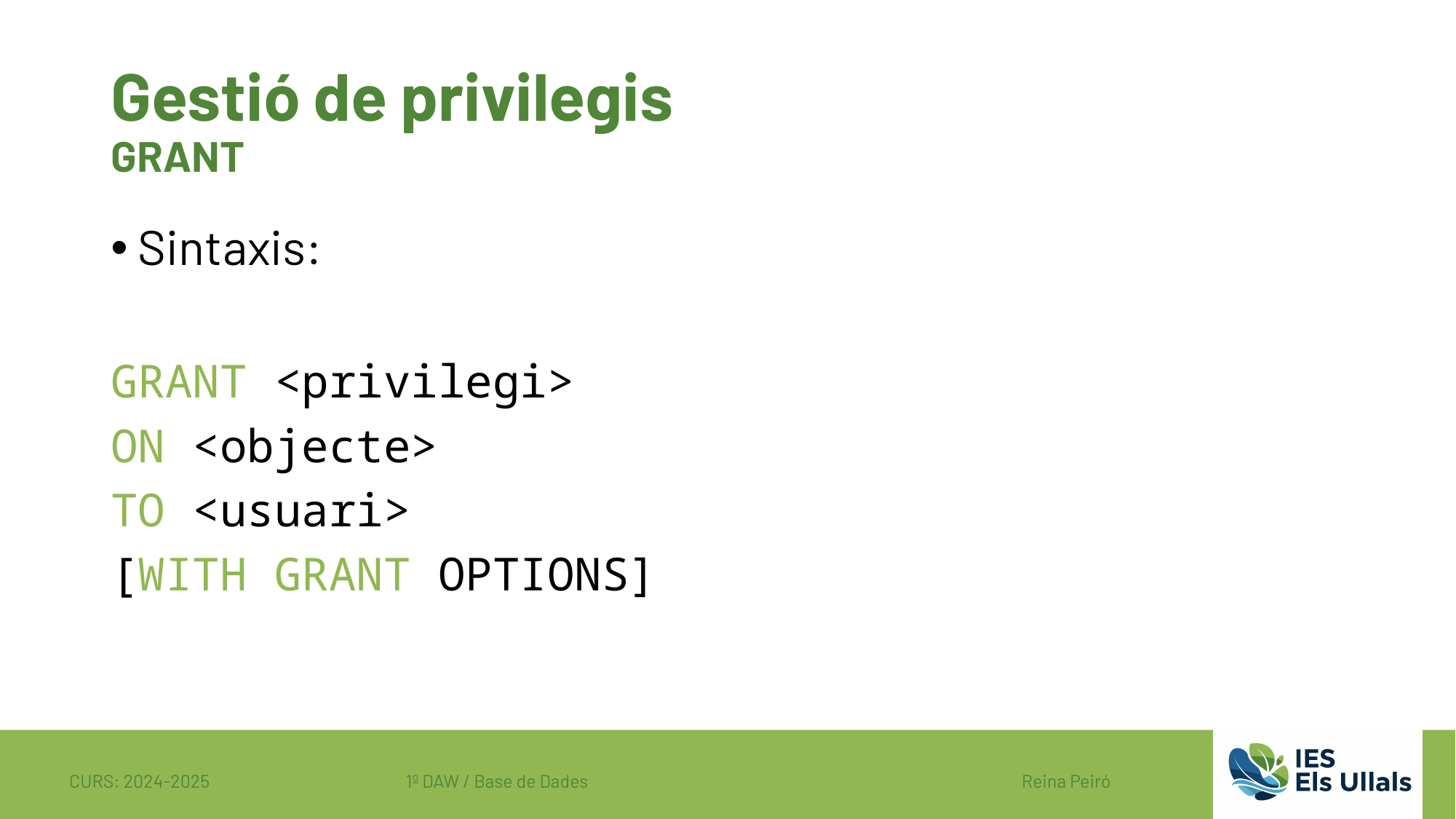

# Gestió de privilegis GRANT
Sintaxis:

GRANT <privilegi>
ON <objecte>
TO <usuari>
[WITH GRANT OPTIONS]